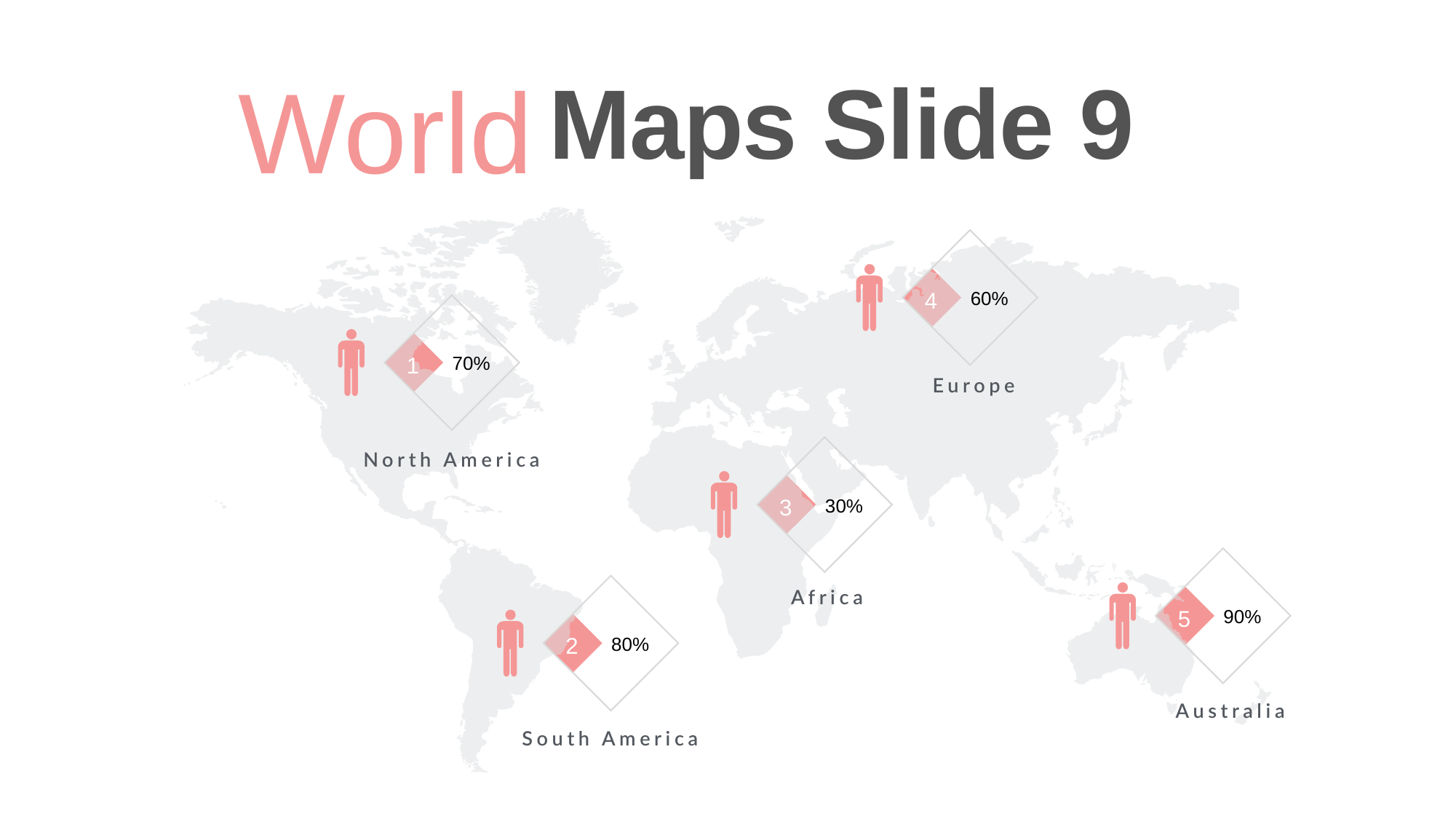

World
Maps Slide 9

4
60%

1
70%
Europe
North America

3
30%

Africa

5
90%

2
80%
Australia
South America